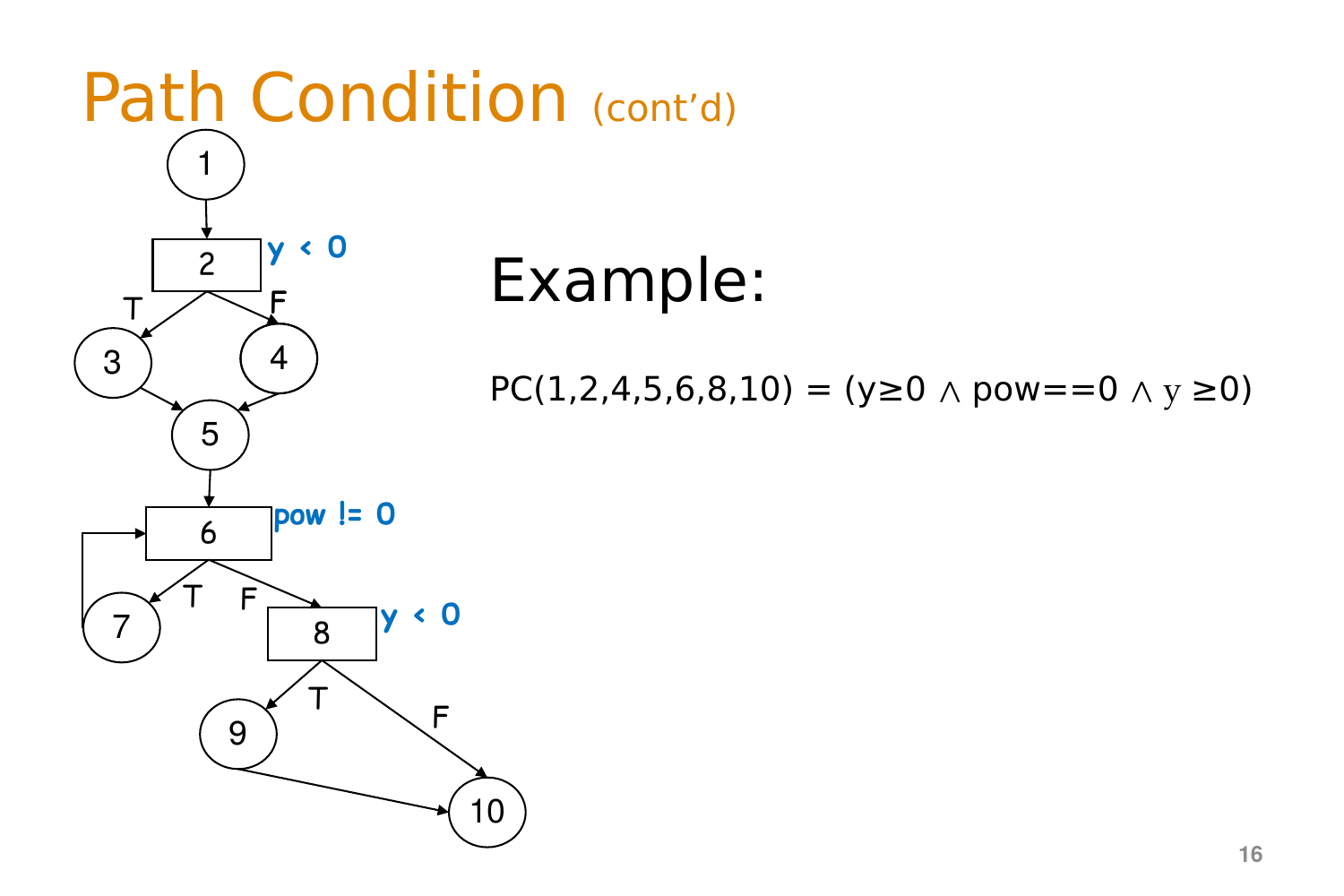

# Path Condition (cont’d)
1

Example:

PC(1,2,4,5,6,8,10) = (y≥0 ∧ pow==0 ∧ y ≥0)

y < 0
2
F
F
T
4

3
5
pow != 0
6
T
F
y < 0
7
8
T
F
9
10
16